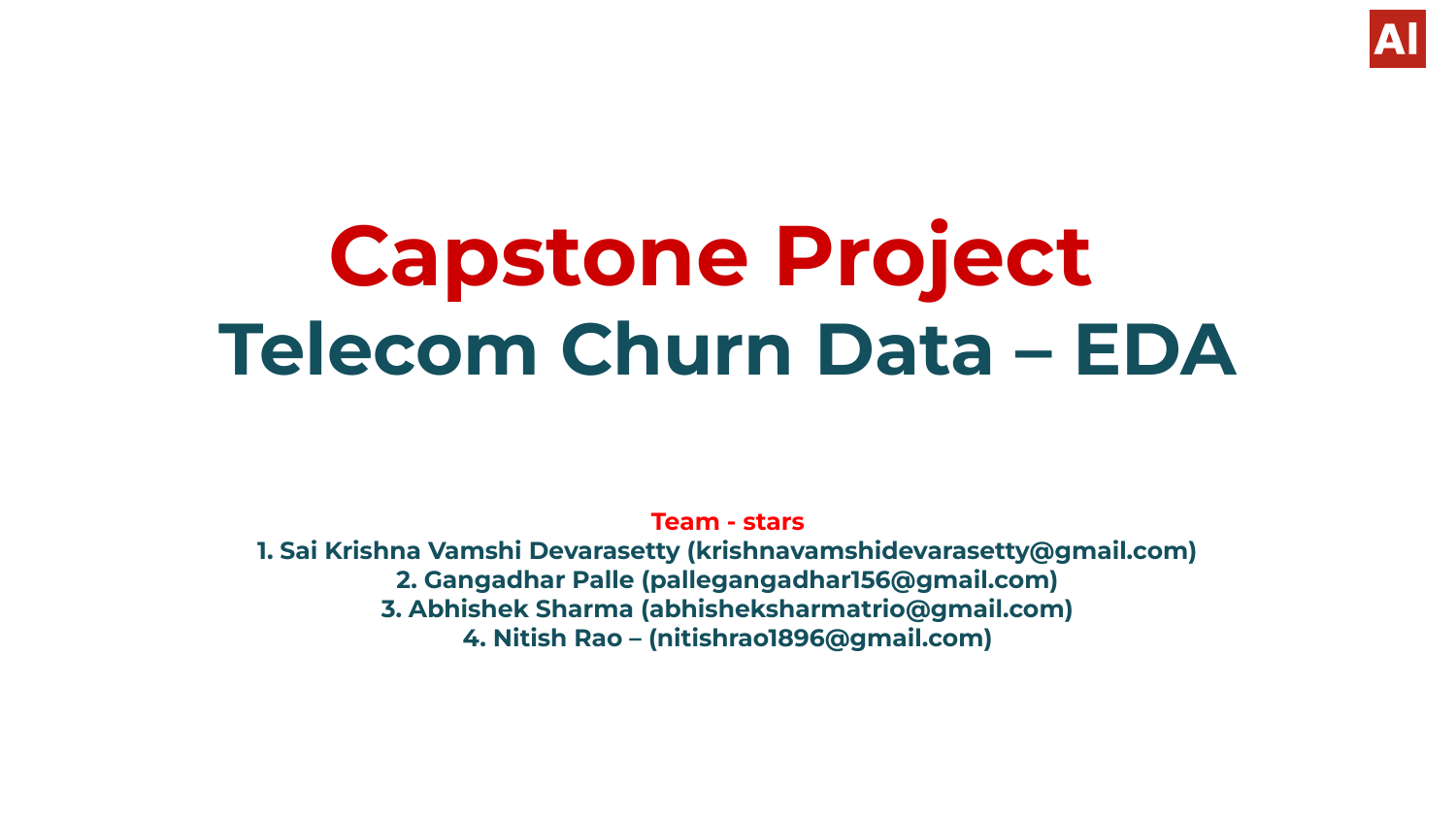

# Capstone Project
Telecom Churn Data – EDA
Team - stars
1. Sai Krishna Vamshi Devarasetty (krishnavamshidevarasetty@gmail.com)
2. Gangadhar Palle (pallegangadhar156@gmail.com)
3. Abhishek Sharma (abhisheksharmatrio@gmail.com)
4. Nitish Rao – (nitishrao1896@gmail.com)